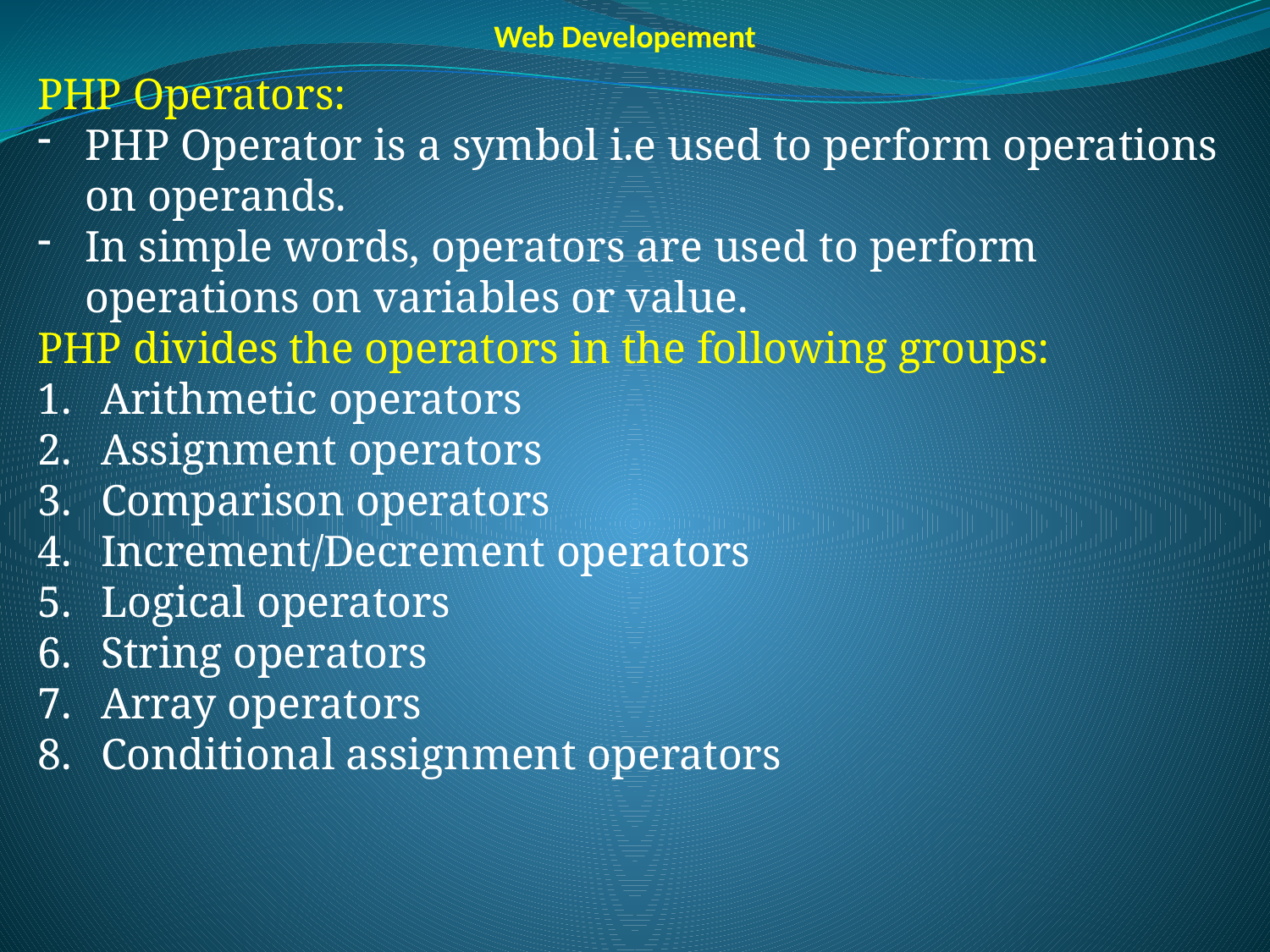

Web Developement
PHP Operators:
PHP Operator is a symbol i.e used to perform operations on operands.
In simple words, operators are used to perform operations on variables or value.
PHP divides the operators in the following groups:
Arithmetic operators
Assignment operators
Comparison operators
Increment/Decrement operators
Logical operators
String operators
Array operators
Conditional assignment operators